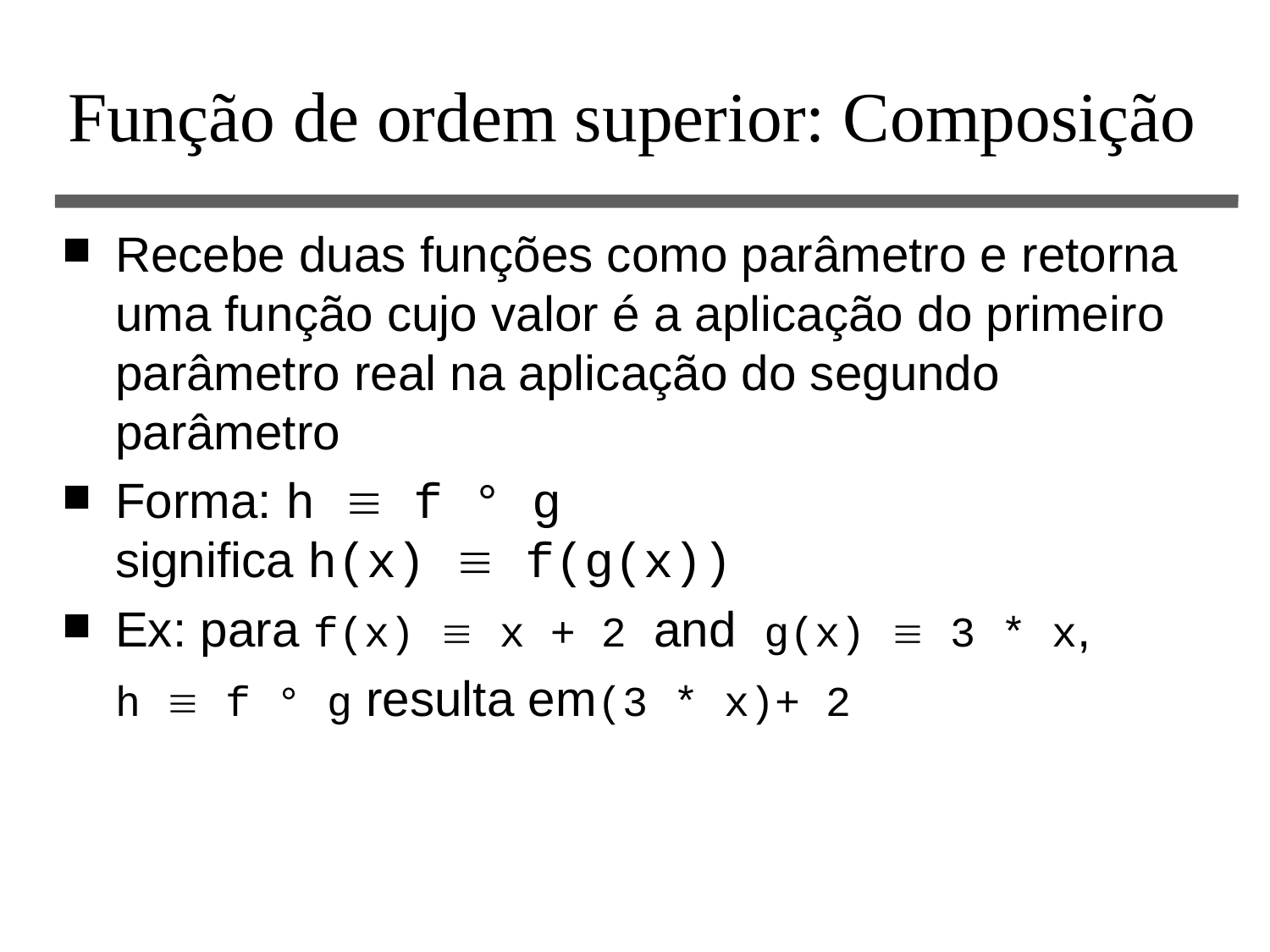

# Função de ordem superior: Composição
Recebe duas funções como parâmetro e retorna uma função cujo valor é a aplicação do primeiro parâmetro real na aplicação do segundo parâmetro
Forma: h ≡ f ° g
significa h(x) ≡ f(g(x))
Ex: para f(x) ≡ x + 2  and  g(x) ≡ 3 * x,
	h ≡ f ° g resulta em(3 * x)+ 2